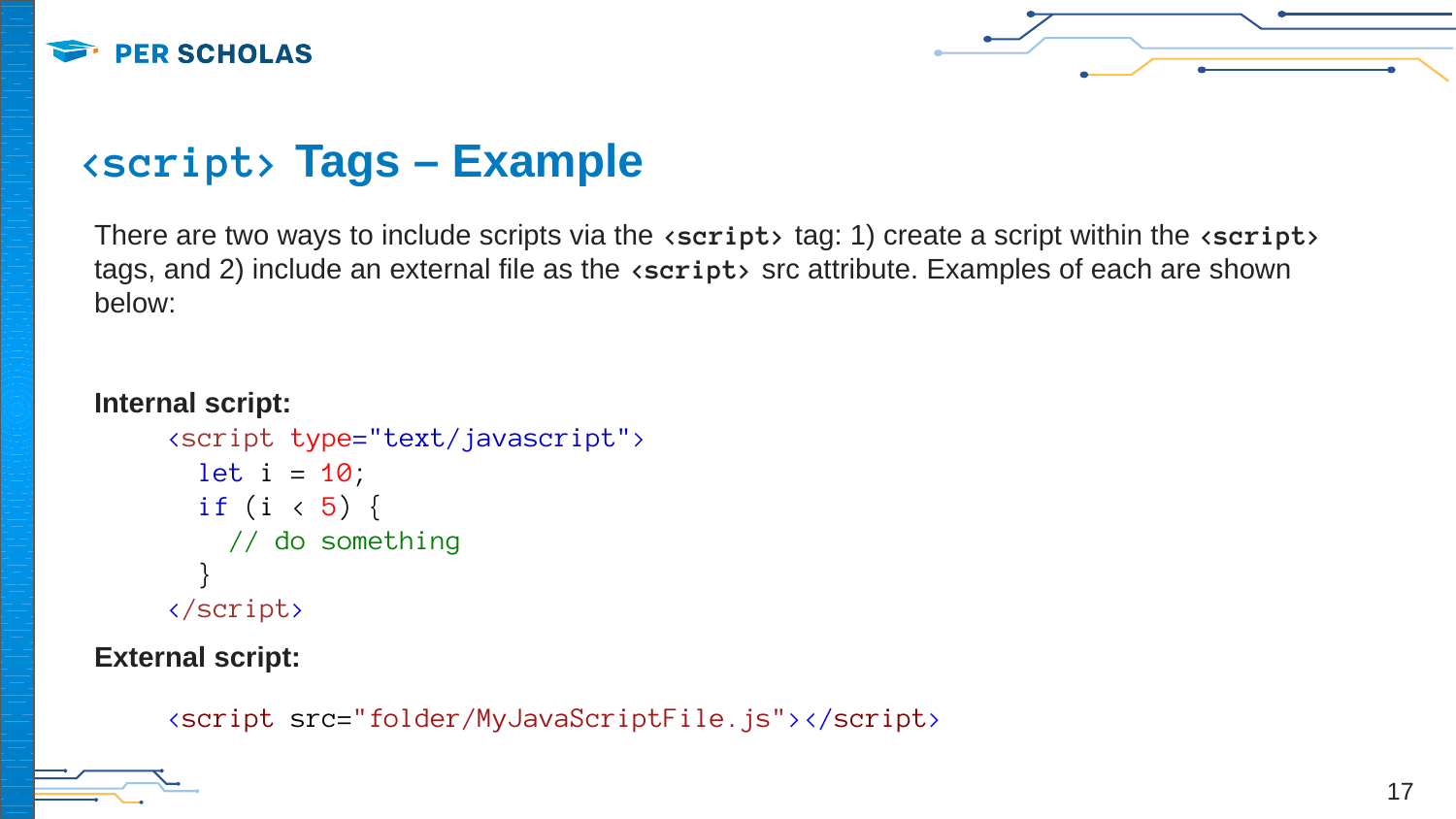

# <script> Tags – Example
There are two ways to include scripts via the <script> tag: 1) create a script within the <script> tags, and 2) include an external file as the <script> src attribute. Examples of each are shown below:

Internal script:
<script type="text/javascript">
  let i = 10;
  if (i < 5) {
    // do something
  }
</script>
External script:
<script src="folder/MyJavaScriptFile.js"></script>
17